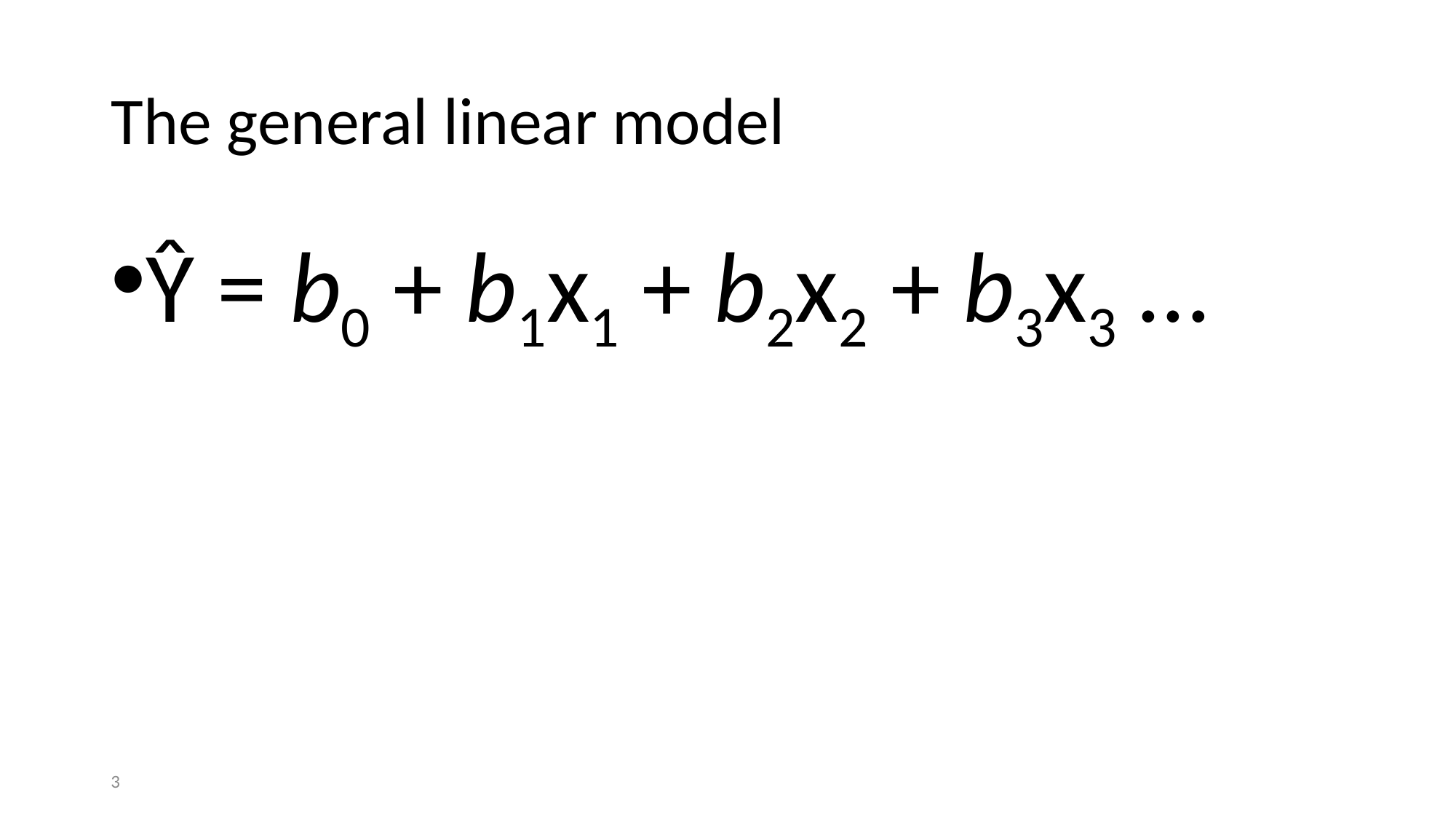

# The general linear model
Ŷ = b0 + b1x1 + b2x2 + b3x3 …
3